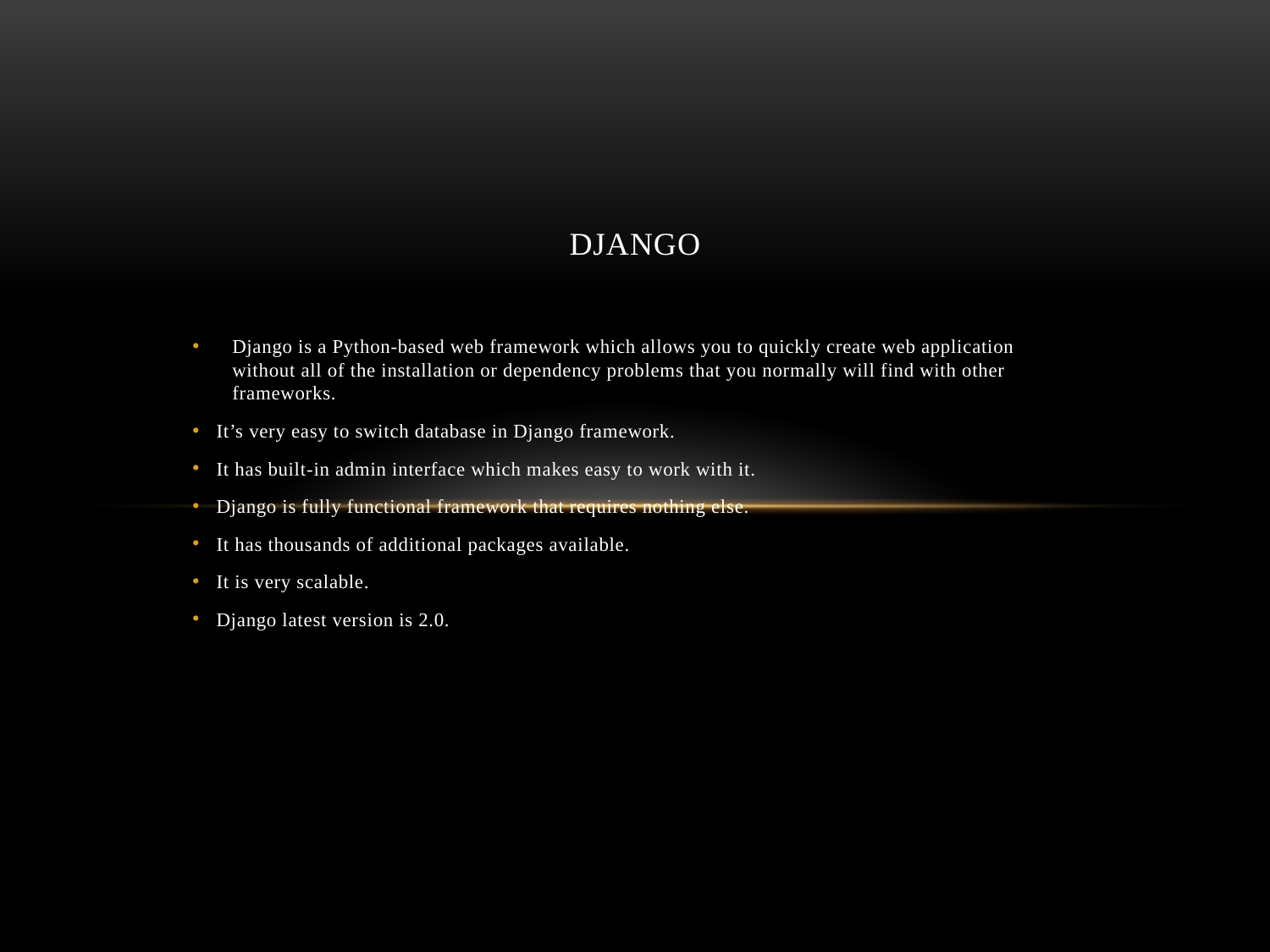

# DjangO
Django is a Python-based web framework which allows you to quickly create web application without all of the installation or dependency problems that you normally will find with other frameworks.
It’s very easy to switch database in Django framework.
It has built-in admin interface which makes easy to work with it.
Django is fully functional framework that requires nothing else.
It has thousands of additional packages available.
It is very scalable.
Django latest version is 2.0.